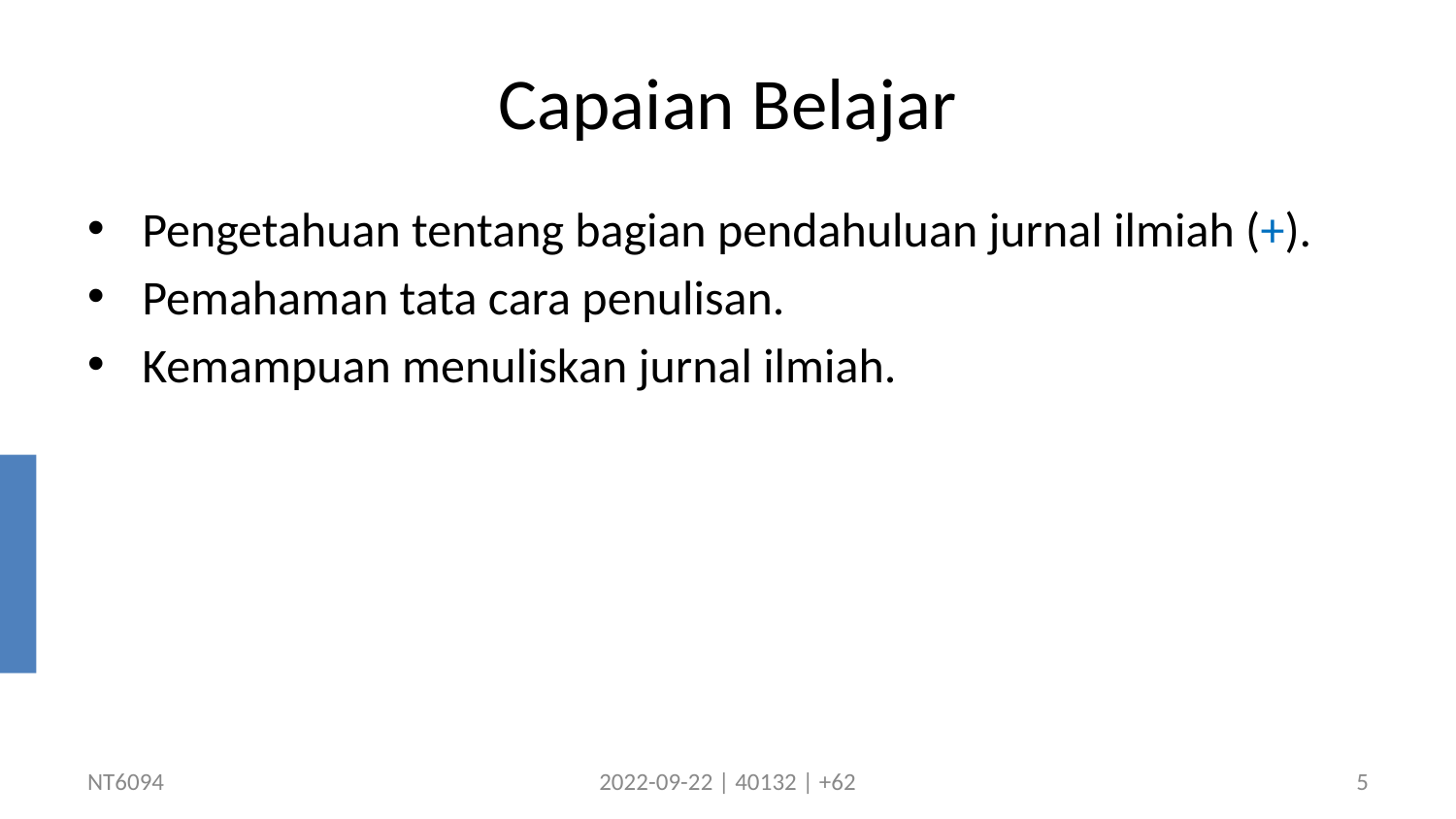

# Capaian Belajar
Pengetahuan tentang bagian pendahuluan jurnal ilmiah (+).
Pemahaman tata cara penulisan.
Kemampuan menuliskan jurnal ilmiah.

NT6094
2022-09-22 | 40132 | +62
5